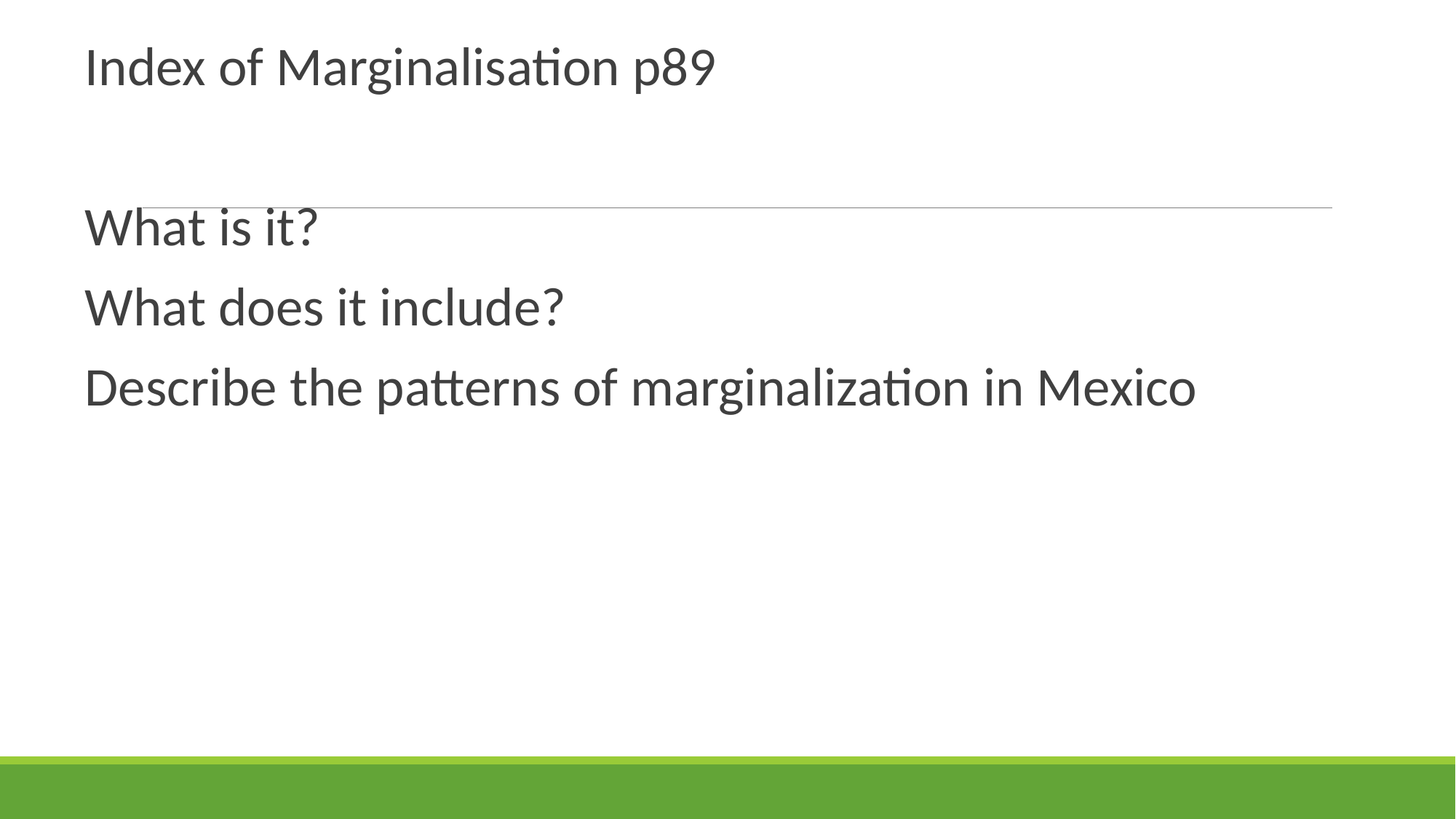

# Index of Marginalisation p89

What is it?
What does it include?
Describe the patterns of marginalization in Mexico